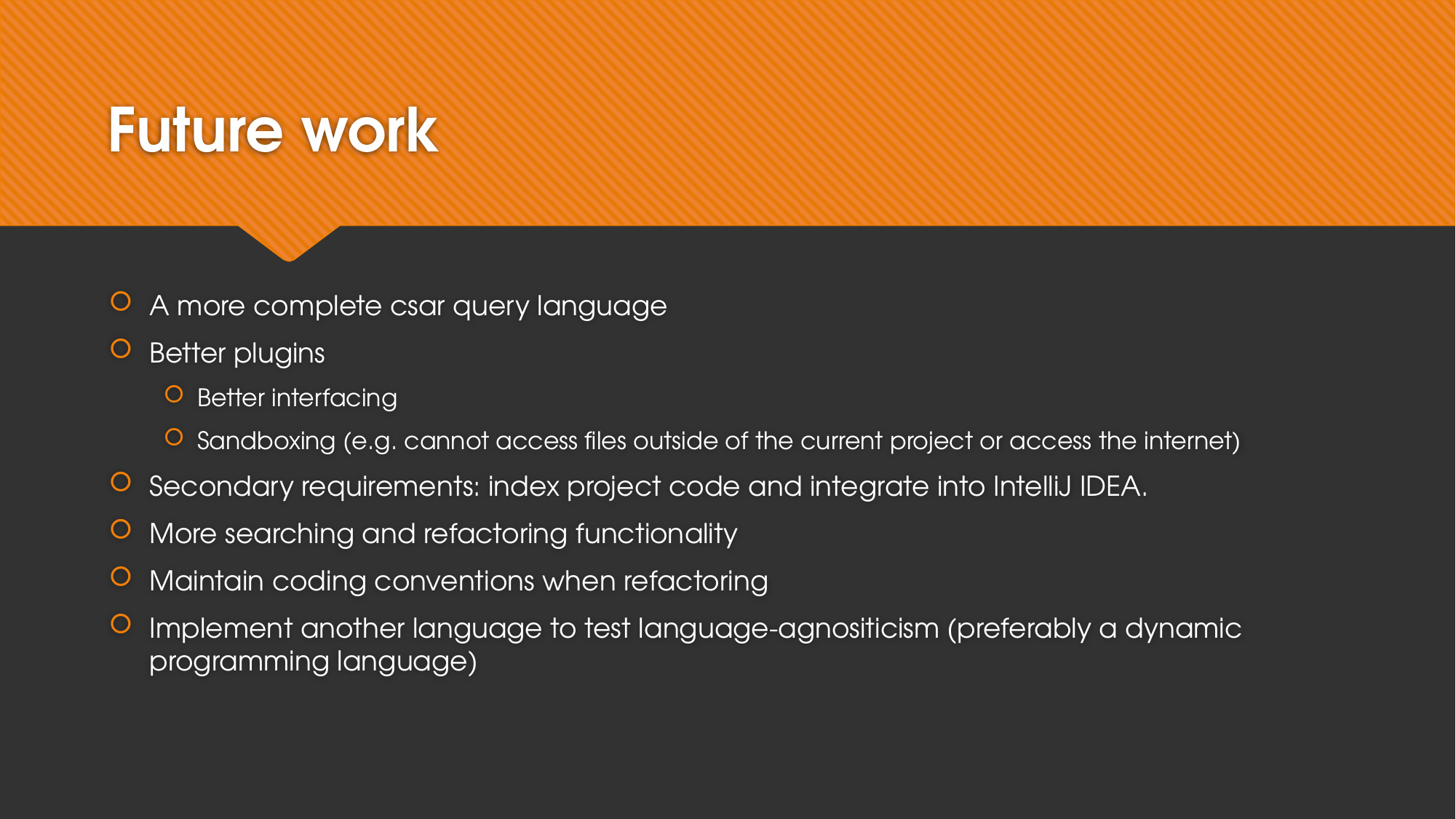

# Future work
A more complete csar query language
Better plugins
Better interfacing
Sandboxing (e.g. cannot access files outside of the current project or access the internet)
Secondary requirements: index project code and integrate into IntelliJ IDEA.
More searching and refactoring functionality
Maintain coding conventions when refactoring
Implement another language to test language-agnositicism (preferably a dynamic programming language)